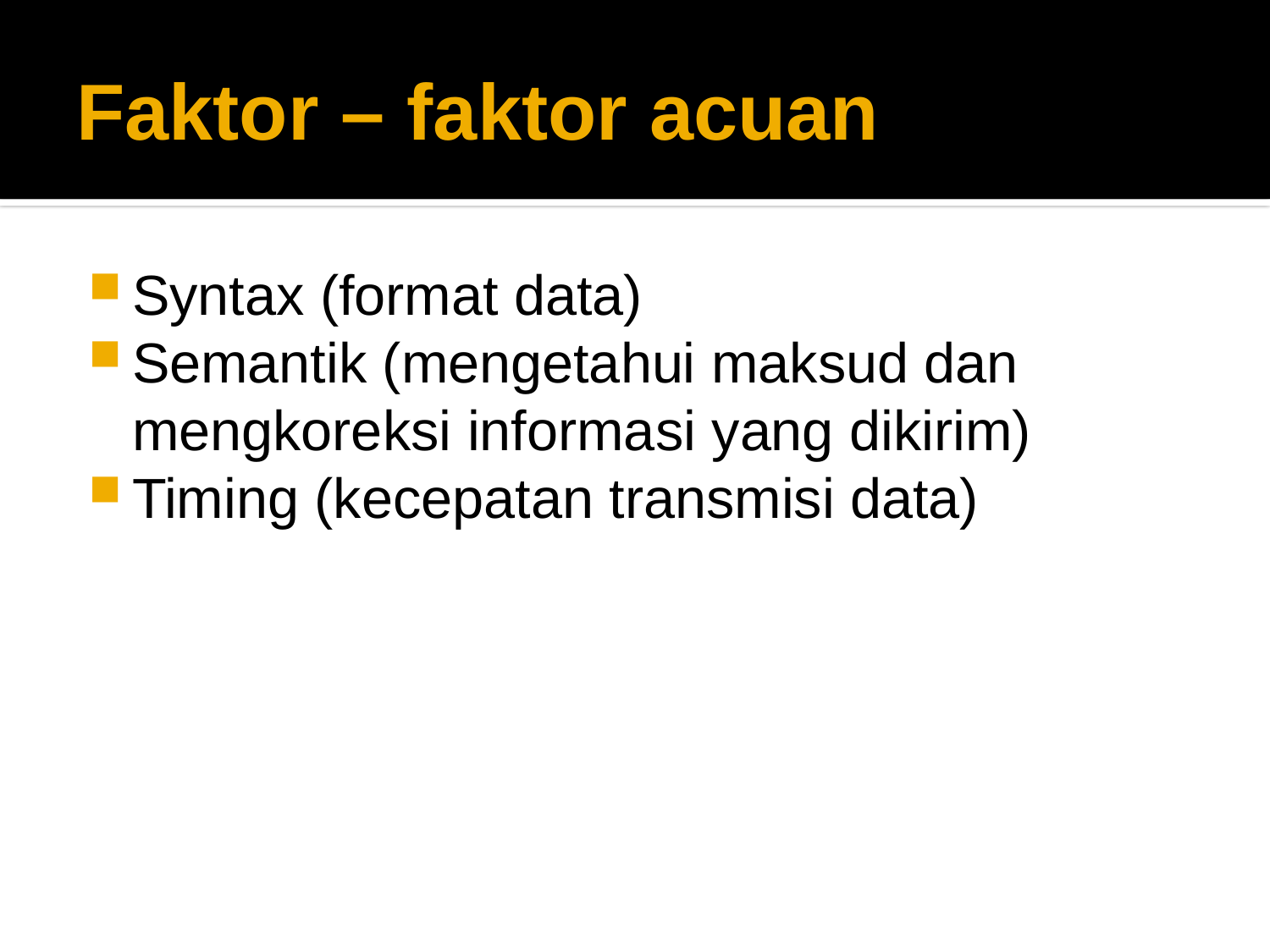

# Faktor – faktor acuan
Syntax (format data)
Semantik (mengetahui maksud dan mengkoreksi informasi yang dikirim)
Timing (kecepatan transmisi data)